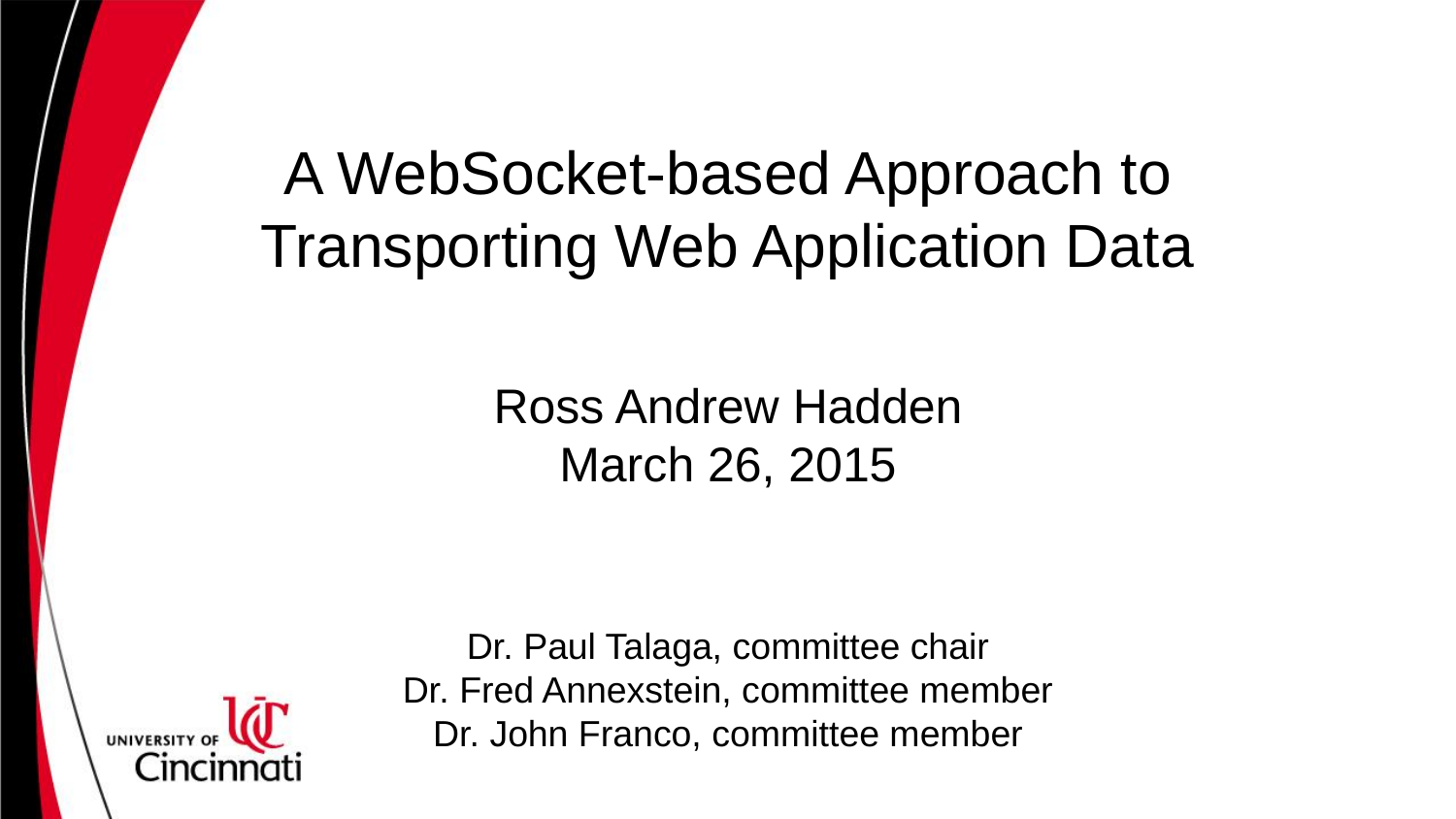

# A WebSocket-based Approach to Transporting Web Application Data
Ross Andrew Hadden
March 26, 2015
Dr. Paul Talaga, committee chair
Dr. Fred Annexstein, committee member
Dr. John Franco, committee member